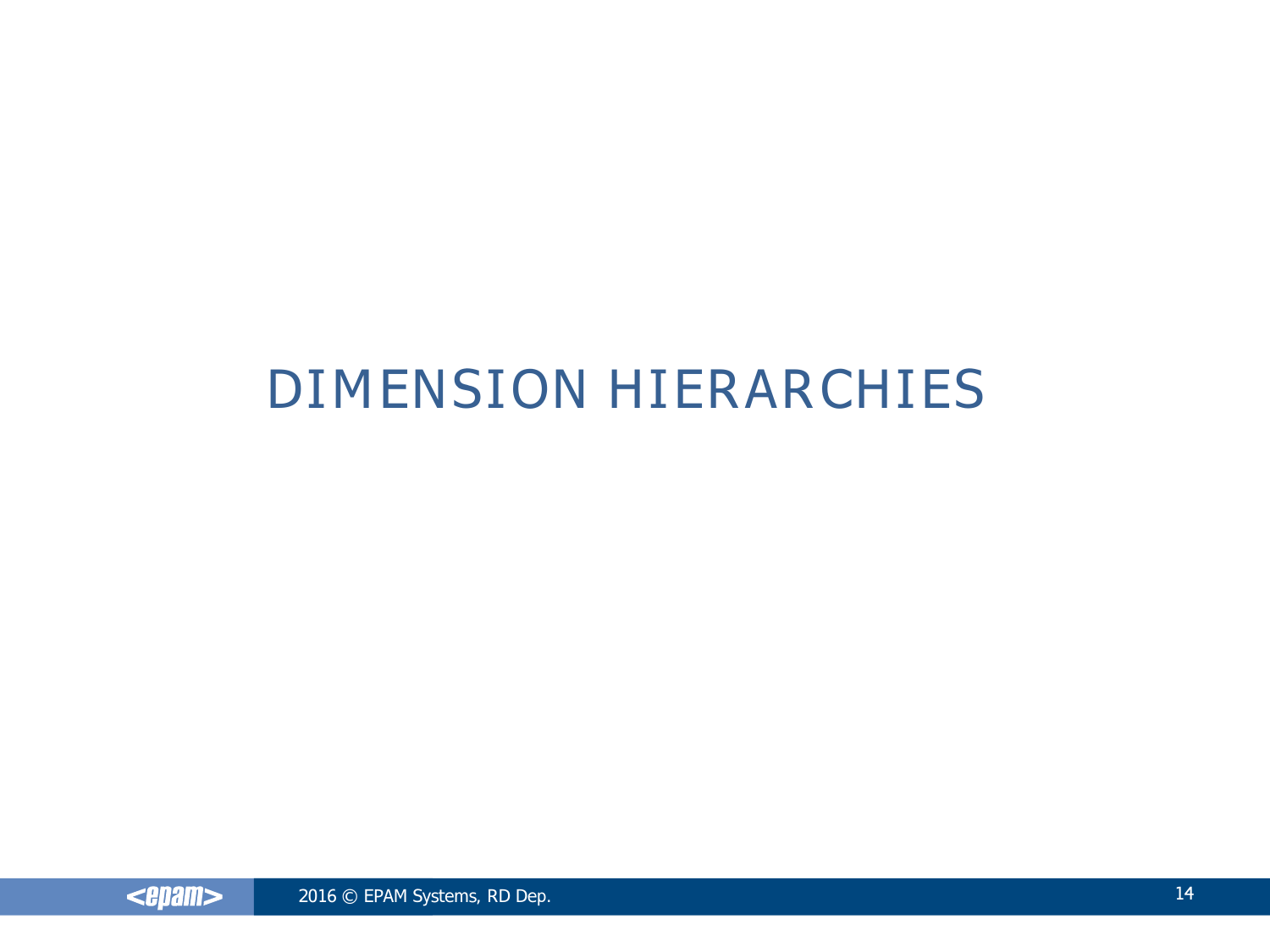

# Dimension hierarchies
14
2016 © EPAM Systems, RD Dep.